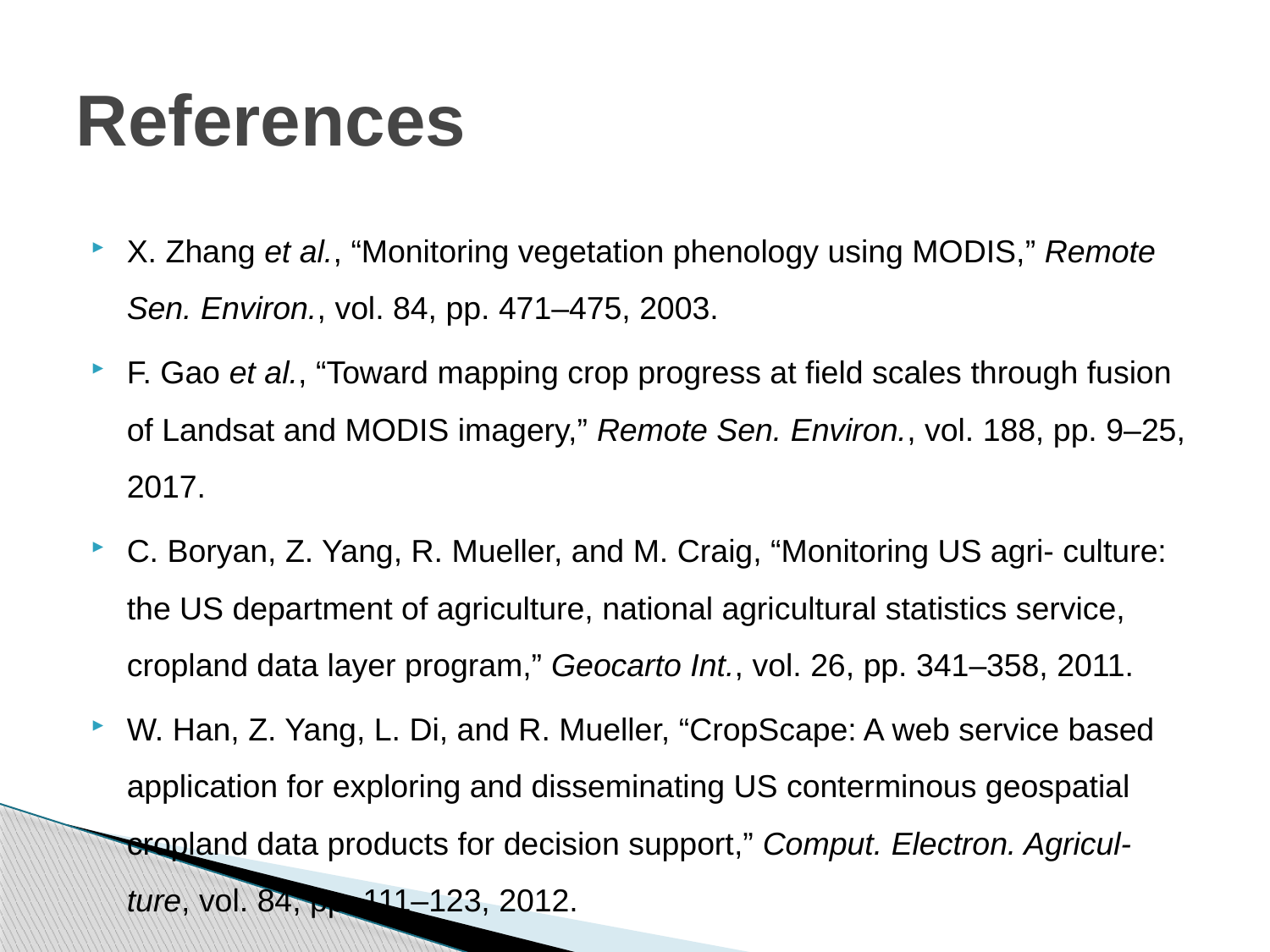

# References

X. Zhang et al., “Monitoring vegetation phenology using MODIS,” Remote Sen. Environ., vol. 84, pp. 471–475, 2003.
F. Gao et al., “Toward mapping crop progress at field scales through fusion of Landsat and MODIS imagery,” Remote Sen. Environ., vol. 188, pp. 9–25, 2017.
C. Boryan, Z. Yang, R. Mueller, and M. Craig, “Monitoring US agri- culture: the US department of agriculture, national agricultural statistics service, cropland data layer program,” Geocarto Int., vol. 26, pp. 341–358, 2011.
W. Han, Z. Yang, L. Di, and R. Mueller, “CropScape: A web service based application for exploring and disseminating US conterminous geospatial cropland data products for decision support,” Comput. Electron. Agricul- ture, vol. 84, pp. 111–123, 2012.